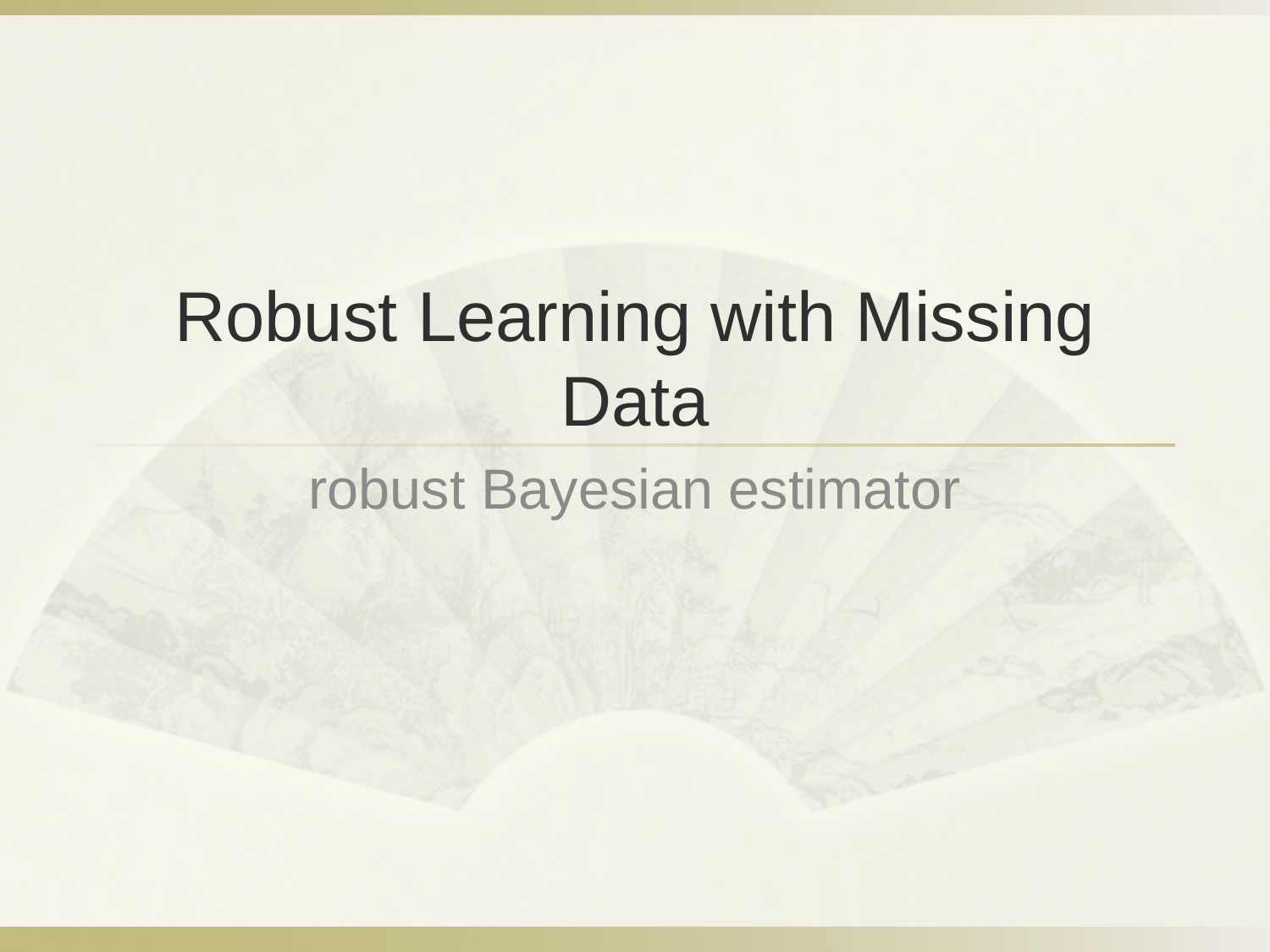

# Robust Learning with Missing Data
robust Bayesian estimator